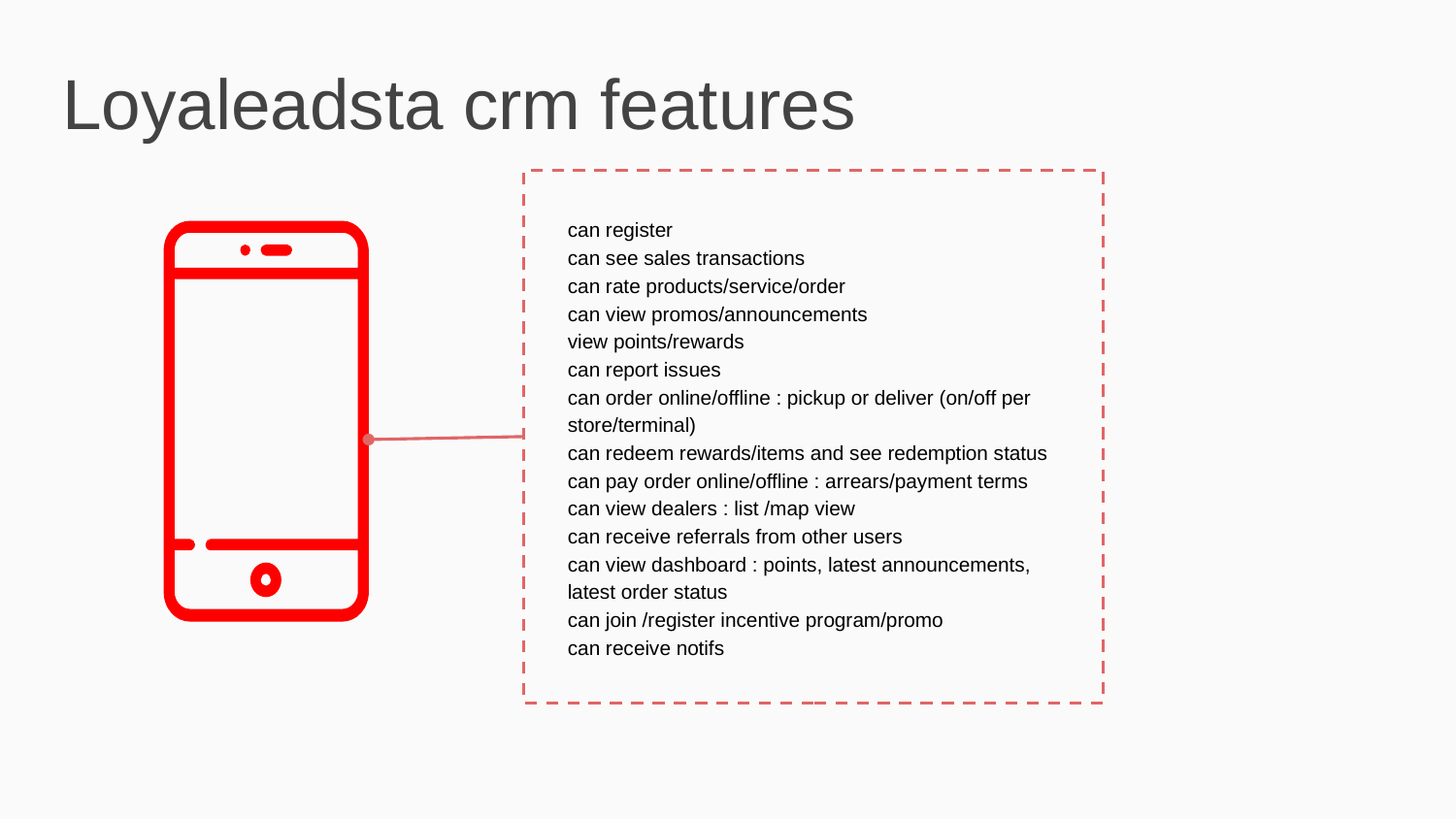

Loyaleadsta crm features
can register
can see sales transactions
can rate products/service/order
can view promos/announcements
view points/rewards
can report issues
can order online/offline : pickup or deliver (on/off per store/terminal)
can redeem rewards/items and see redemption status
can pay order online/offline : arrears/payment terms
can view dealers : list /map view
can receive referrals from other users
can view dashboard : points, latest announcements, latest order status
can join /register incentive program/promo
can receive notifs